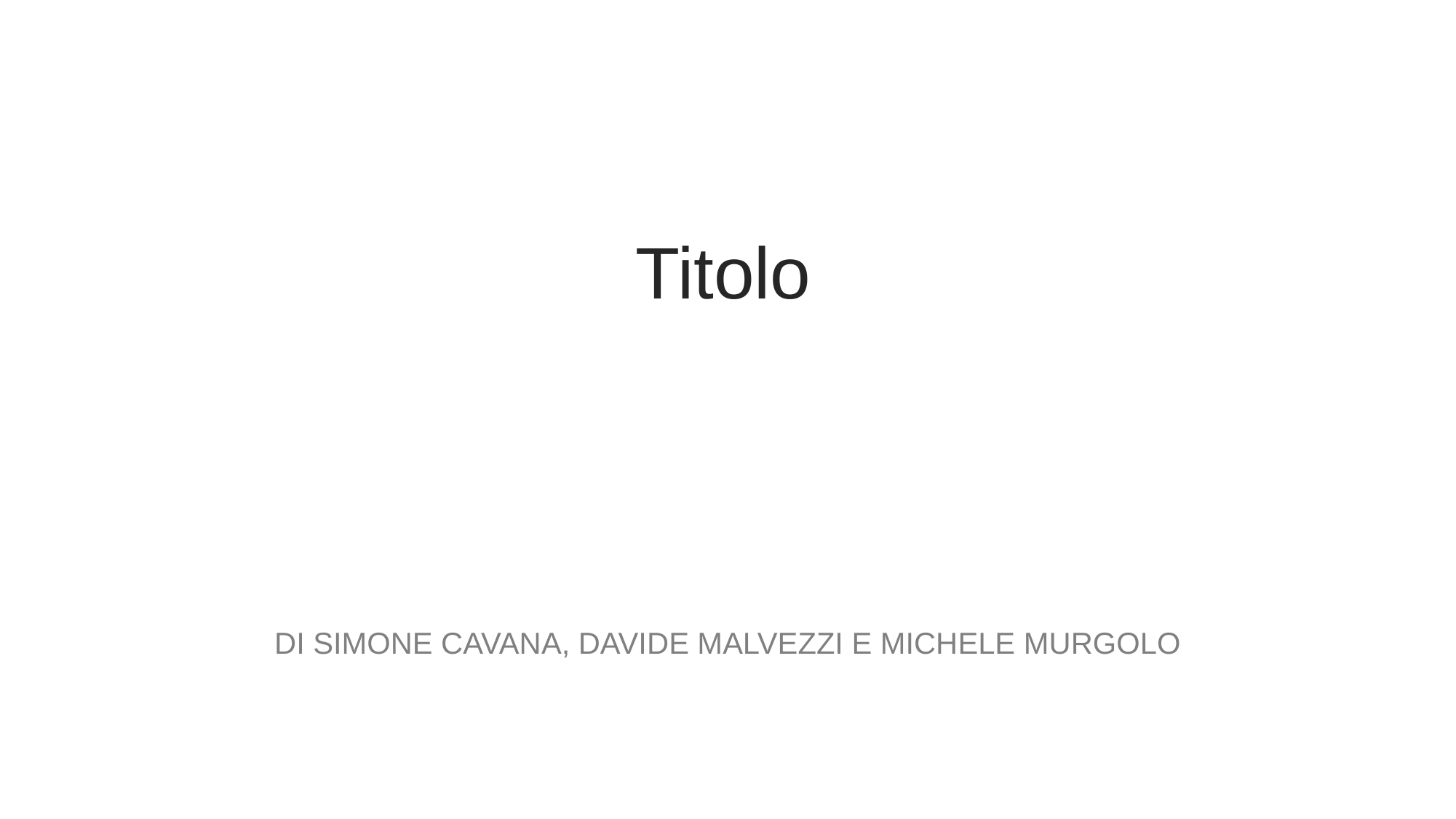

Titolo
Di Simone Cavana, Davide Malvezzi e Michele murgolo